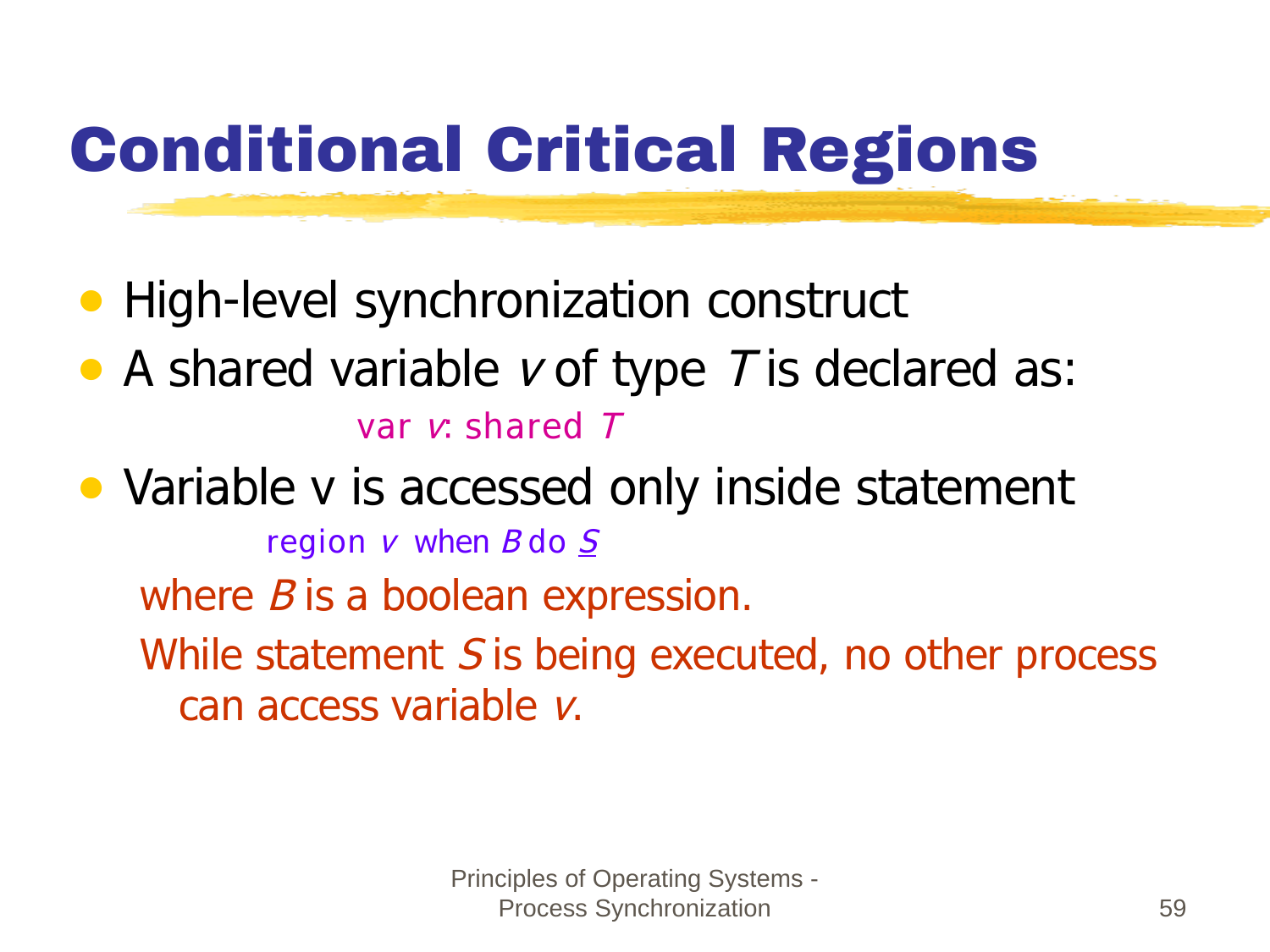

# Conditional Critical Regions
High-level synchronization construct
A shared variable v of type T is declared as:
              var v: shared T
Variable v is accessed only inside statement
region v  when B do S
where B is a boolean expression.
While statement S is being executed, no other process can access variable v.
Principles of Operating Systems - Process Synchronization
59